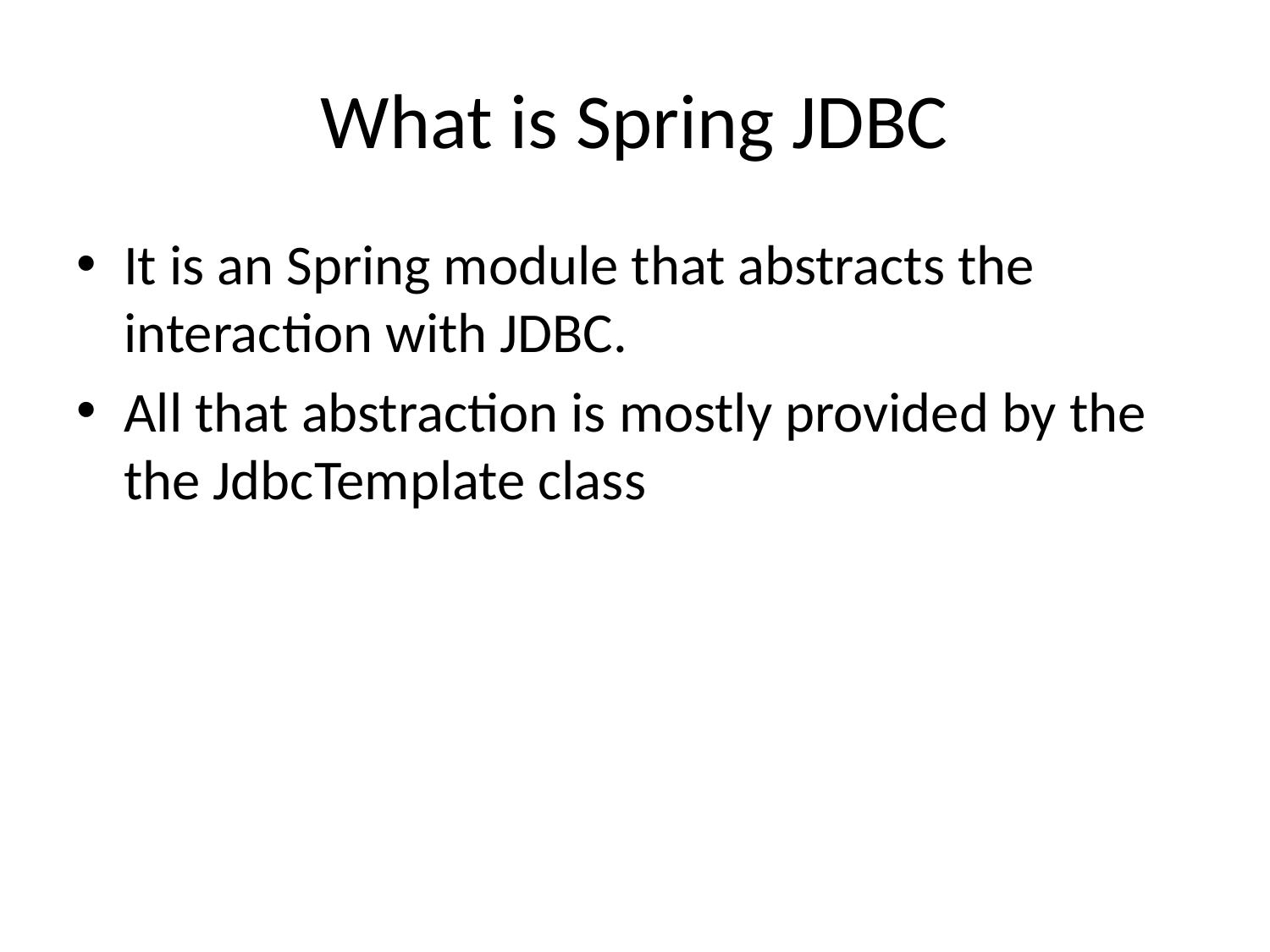

# What is Spring JDBC
It is an Spring module that abstracts the interaction with JDBC.
All that abstraction is mostly provided by the the JdbcTemplate class